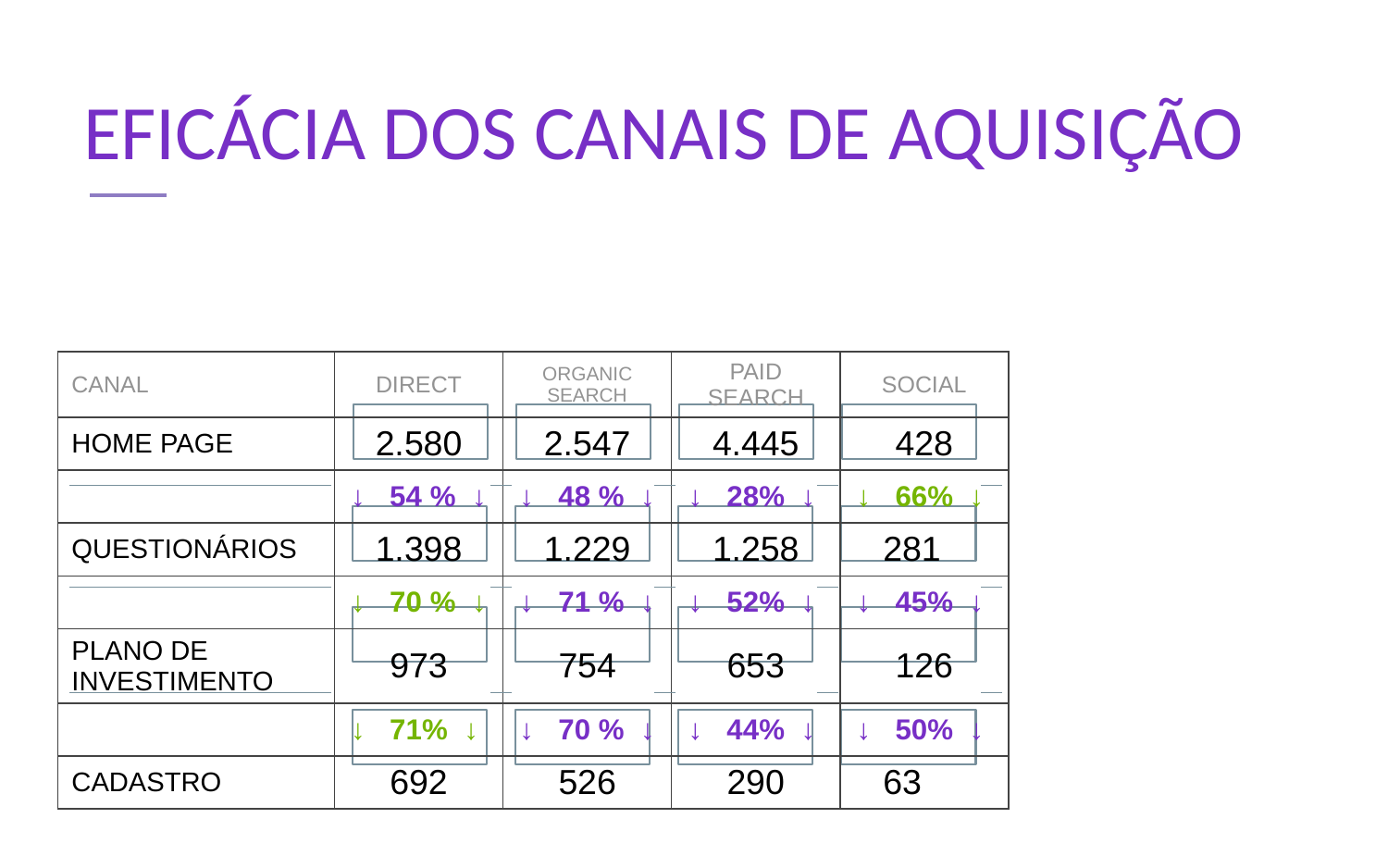

# EFICÁCIA DOS CANAIS DE AQUISIÇÃO
| CANAL | DIRECT | ORGANIC SEARCH | PAID SEARCH | SOCIAL |
| --- | --- | --- | --- | --- |
| HOME PAGE | 2.580 | 2.547 | 4.445 | 428 |
|  | ↓ 54 % ↓ | ↓ 48 % ↓ | ↓ 28% ↓ | ↓ 66% ↓ |
| QUESTIONÁRIOS | 1.398 | 1.229 | 1.258 | 281 |
|  | ↓ 70 % ↓ | ↓ 71 % ↓ | ↓ 52% ↓ | ↓ 45% ↓ |
| PLANO DE INVESTIMENTO | 973 | 754 | 653 | 126 |
|  | ↓ 71% ↓ | ↓ 70 % ↓ | ↓ 44% ↓ | ↓ 50% ↓ |
| CADASTRO | 692 | 526 | 290 | 63 |